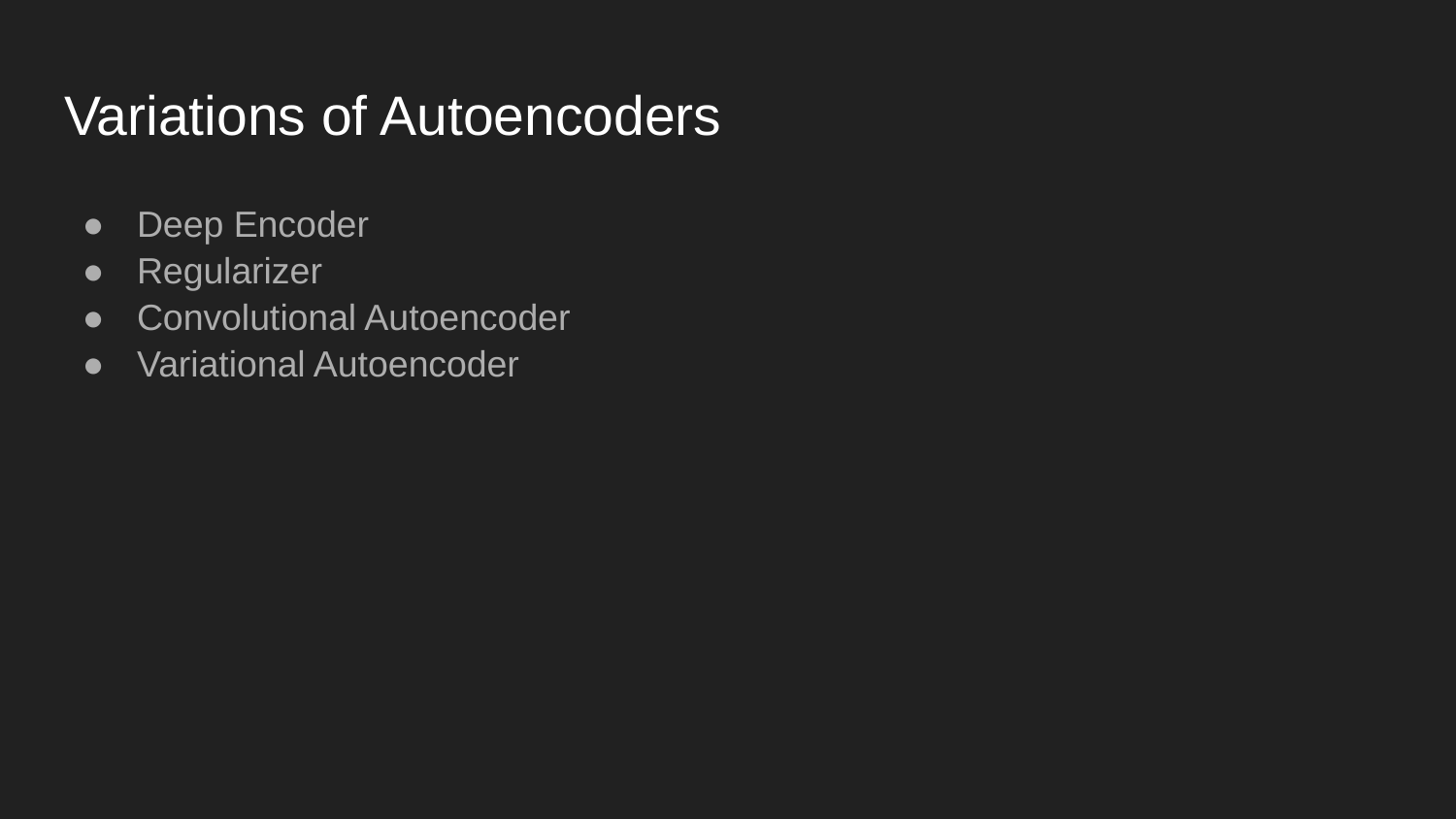

# Variations of Autoencoders
Deep Encoder
Regularizer
Convolutional Autoencoder
Variational Autoencoder